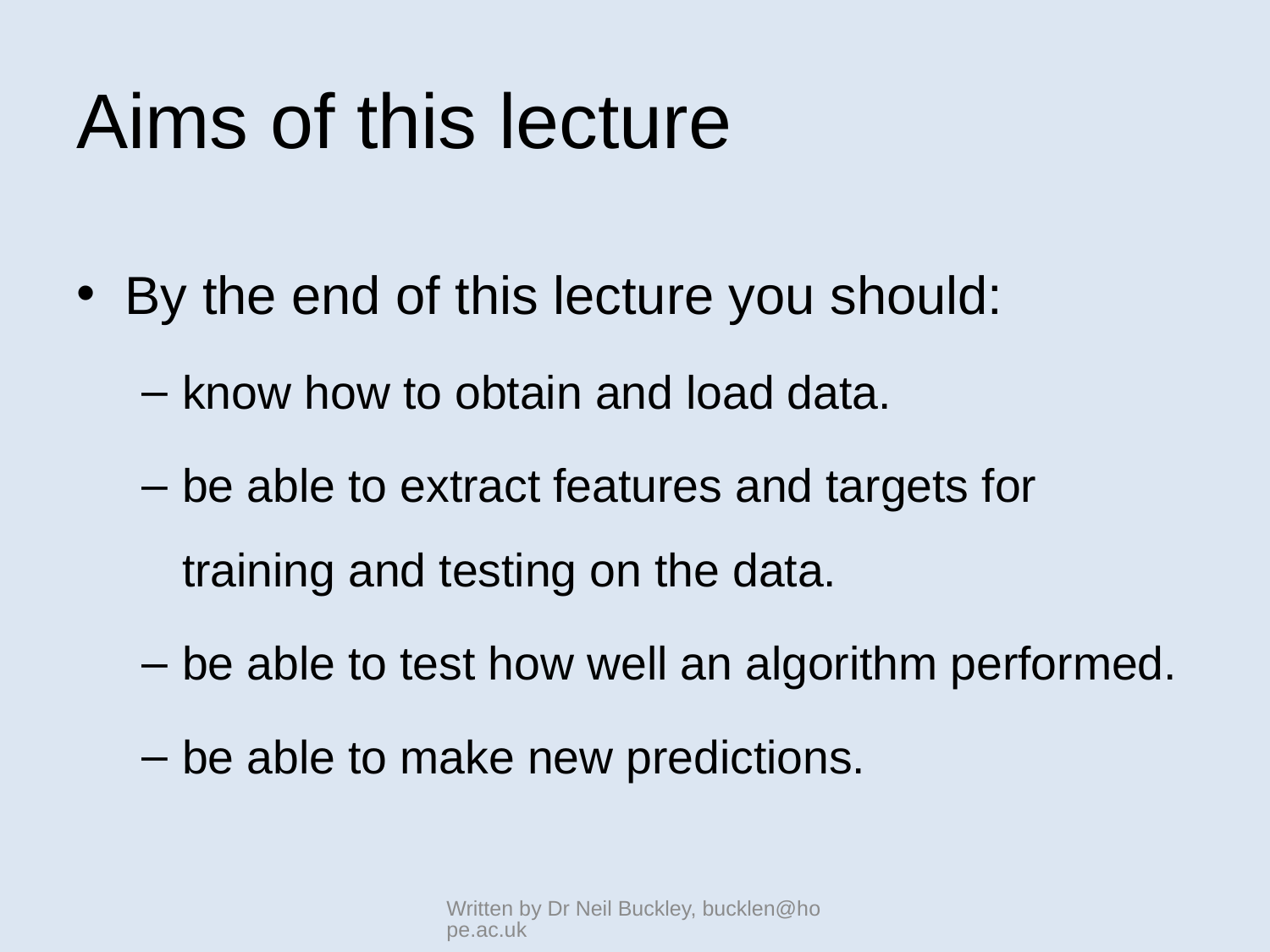

# Aims of this lecture
By the end of this lecture you should:
know how to obtain and load data.
be able to extract features and targets for training and testing on the data.
be able to test how well an algorithm performed.
be able to make new predictions.
Written by Dr Neil Buckley, bucklen@hope.ac.uk